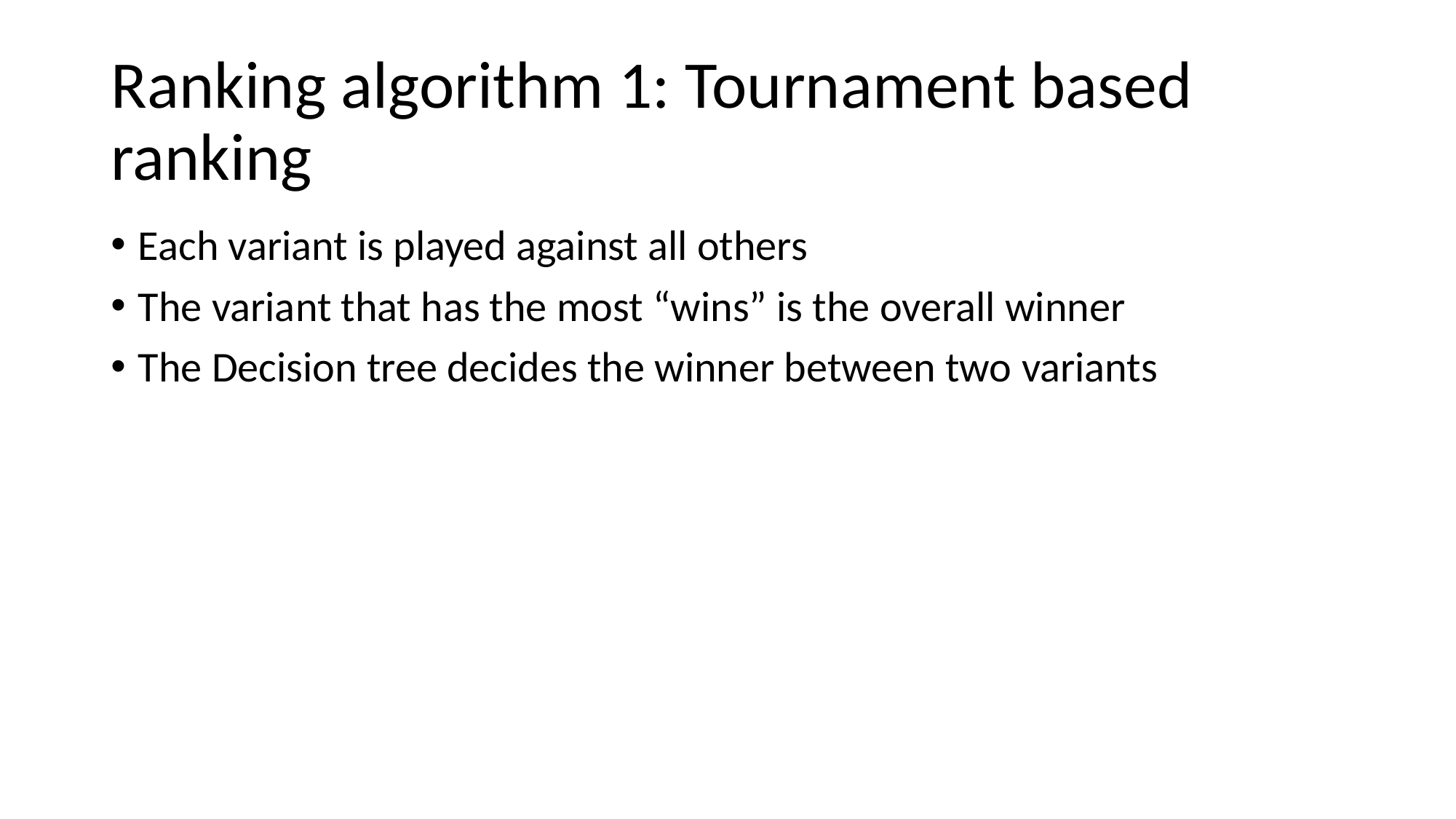

# Ranking algorithm 1: Tournament based ranking
Each variant is played against all others
The variant that has the most “wins” is the overall winner
The Decision tree decides the winner between two variants